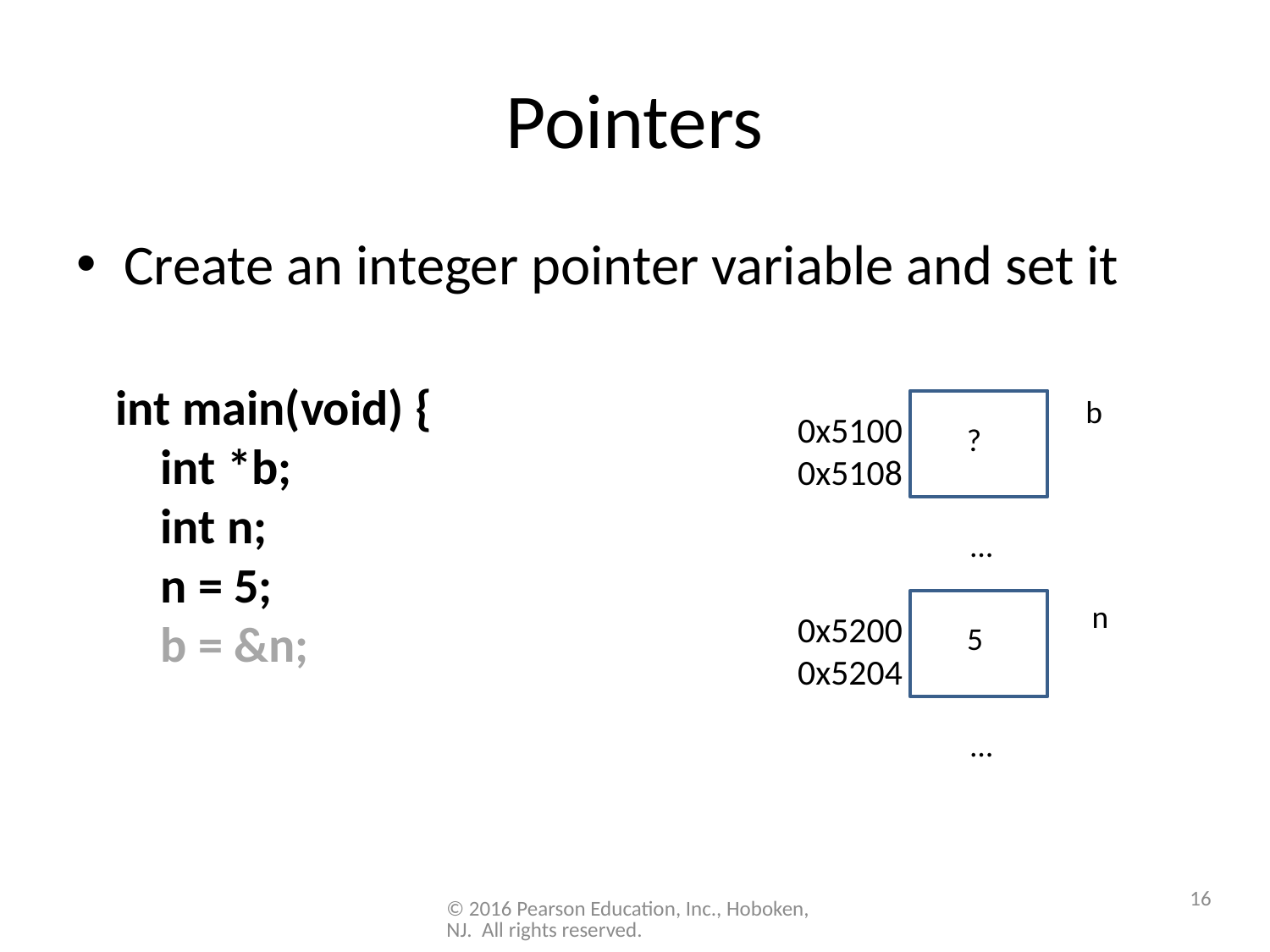

# Pointers
Create an integer pointer variable and set it
int main(void) {
    int *b;
    int n;
    n = 5;
    b = &n;

b

0x5100
0x5108
?

…
n

0x5200
0x5204
5
…
16
© 2016 Pearson Education, Inc., Hoboken, NJ.  All rights reserved.